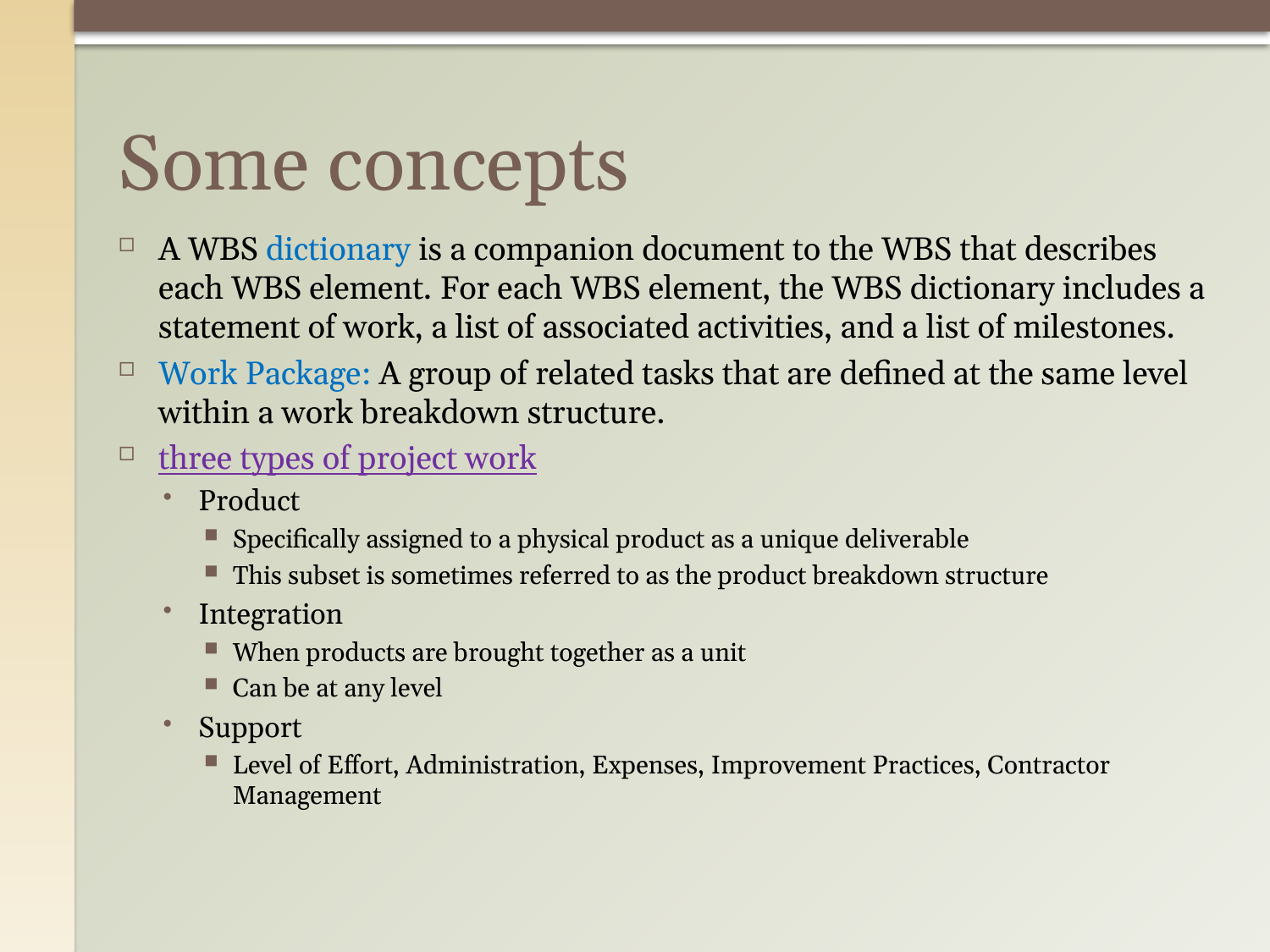

# Some concepts
A WBS dictionary is a companion document to the WBS that describes each WBS element. For each WBS element, the WBS dictionary includes a statement of work, a list of associated activities, and a list of milestones.
Work Package: A group of related tasks that are defined at the same level within a work breakdown structure.
three types of project work
Product
Specifically assigned to a physical product as a unique deliverable
This subset is sometimes referred to as the product breakdown structure
Integration
When products are brought together as a unit
Can be at any level
Support
Level of Effort, Administration, Expenses, Improvement Practices, Contractor Management